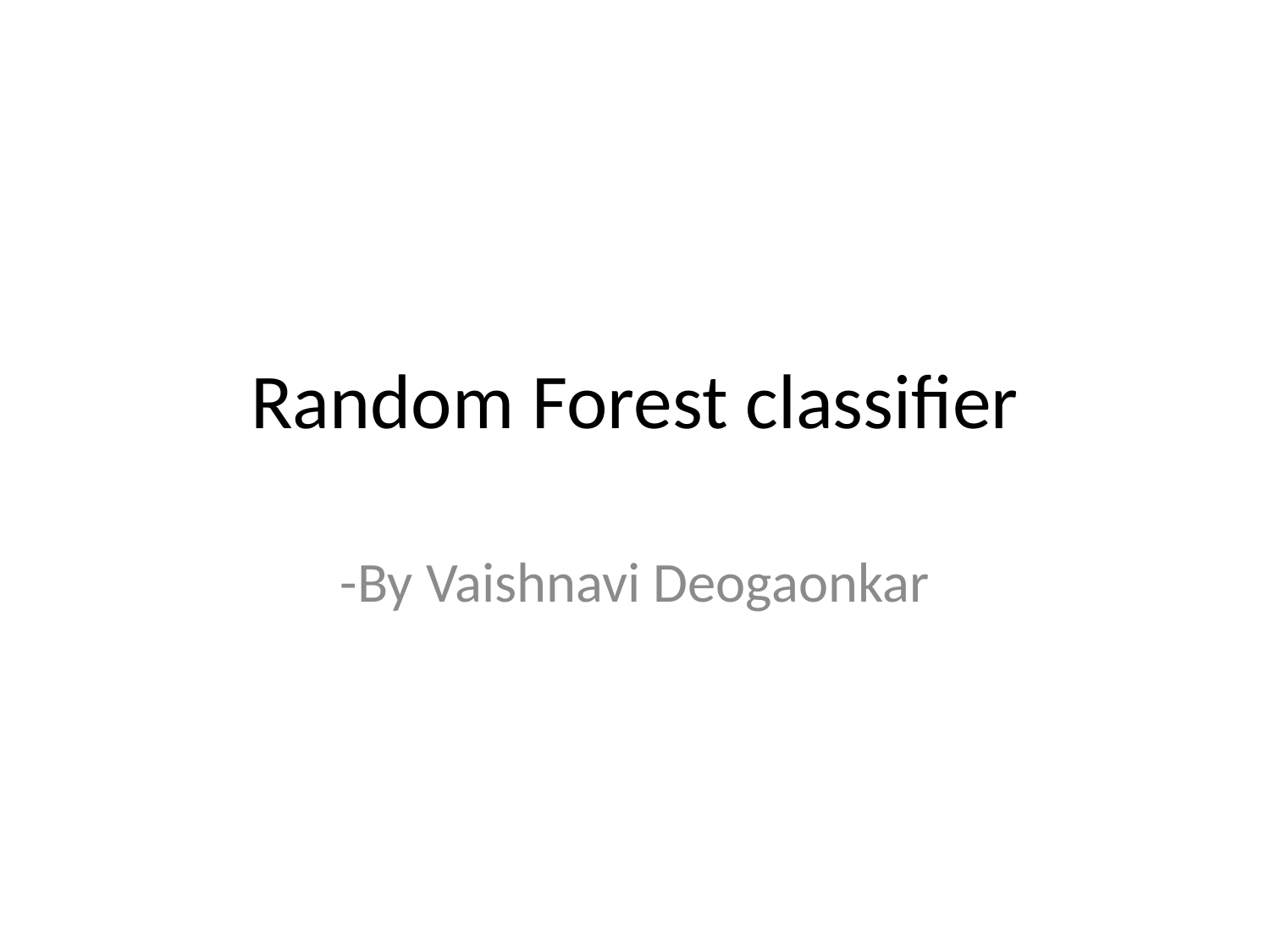

# Random Forest classifier
-By Vaishnavi Deogaonkar